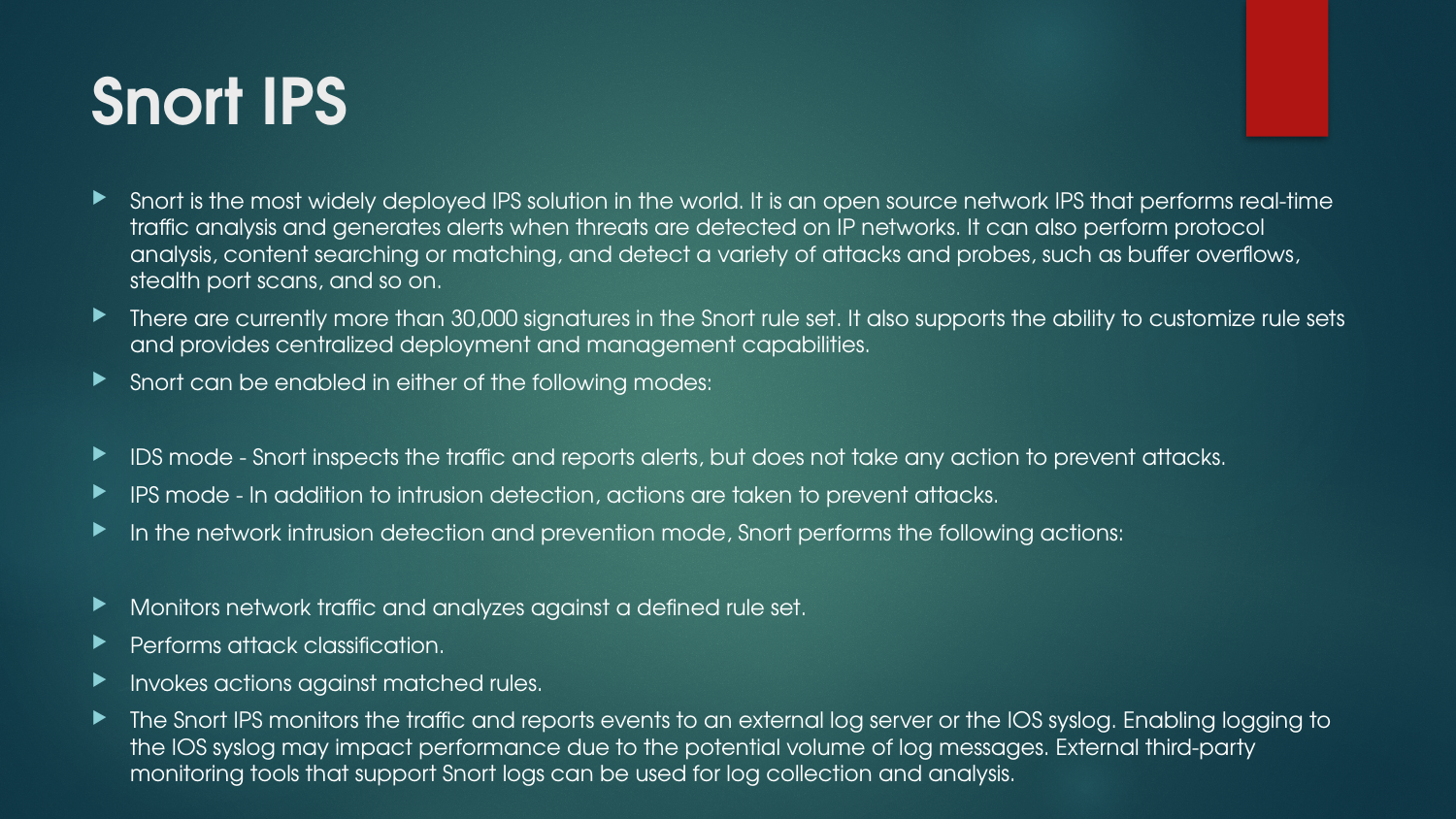

# Snort IPS
Snort is the most widely deployed IPS solution in the world. It is an open source network IPS that performs real-time traffic analysis and generates alerts when threats are detected on IP networks. It can also perform protocol analysis, content searching or matching, and detect a variety of attacks and probes, such as buffer overflows, stealth port scans, and so on.
There are currently more than 30,000 signatures in the Snort rule set. It also supports the ability to customize rule sets and provides centralized deployment and management capabilities.
Snort can be enabled in either of the following modes:

IDS mode - Snort inspects the traffic and reports alerts, but does not take any action to prevent attacks.
IPS mode - In addition to intrusion detection, actions are taken to prevent attacks.
In the network intrusion detection and prevention mode, Snort performs the following actions:

Monitors network traffic and analyzes against a defined rule set.
Performs attack classification.
Invokes actions against matched rules.
The Snort IPS monitors the traffic and reports events to an external log server or the IOS syslog. Enabling logging to the IOS syslog may impact performance due to the potential volume of log messages. External third-party monitoring tools that support Snort logs can be used for log collection and analysis.